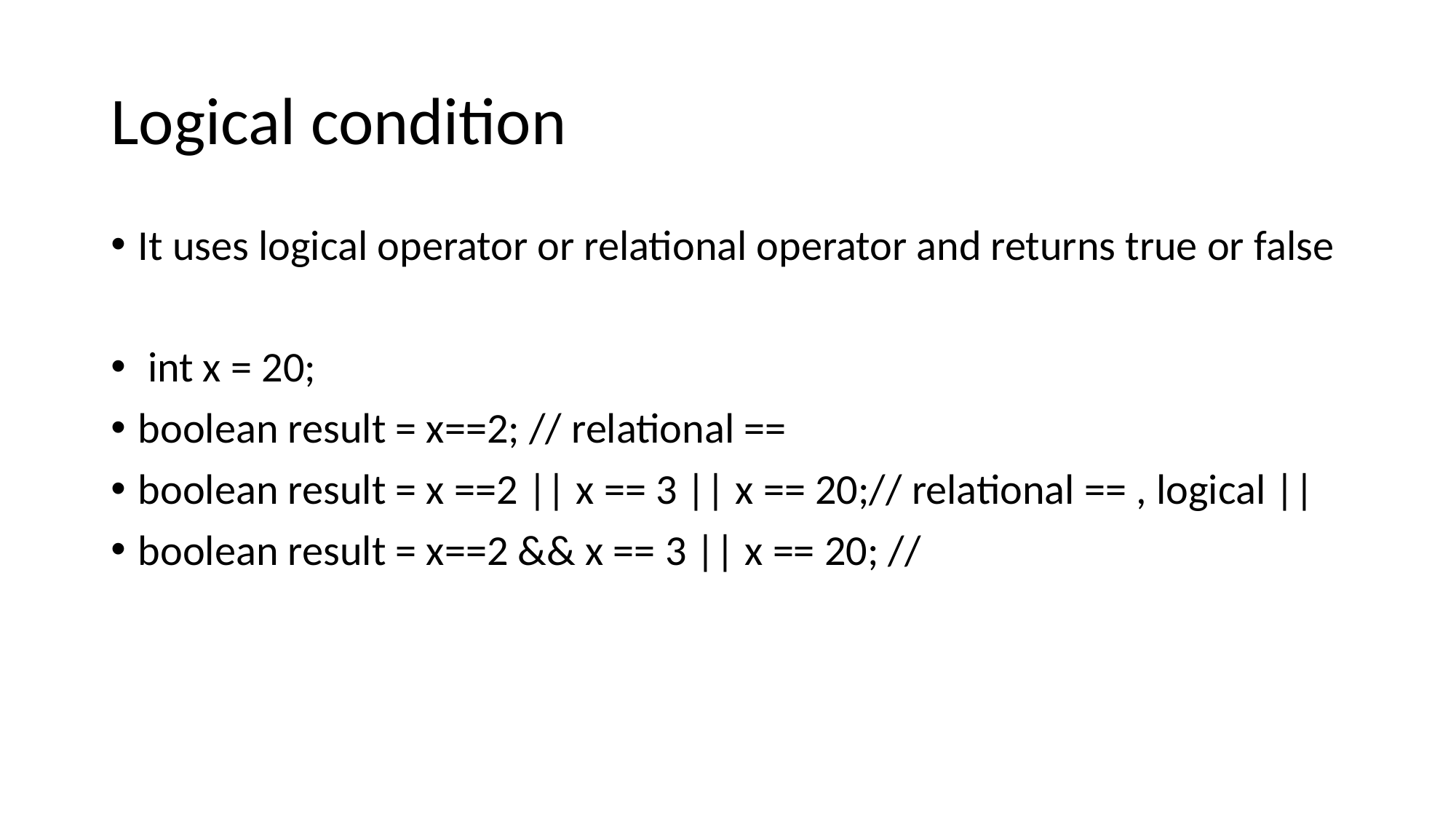

# Logical condition
It uses logical operator or relational operator and returns true or false

 int x = 20;
boolean result = x==2; // relational ==
boolean result = x ==2 || x == 3 || x == 20;// relational == , logical ||
boolean result = x==2 && x == 3 || x == 20; //